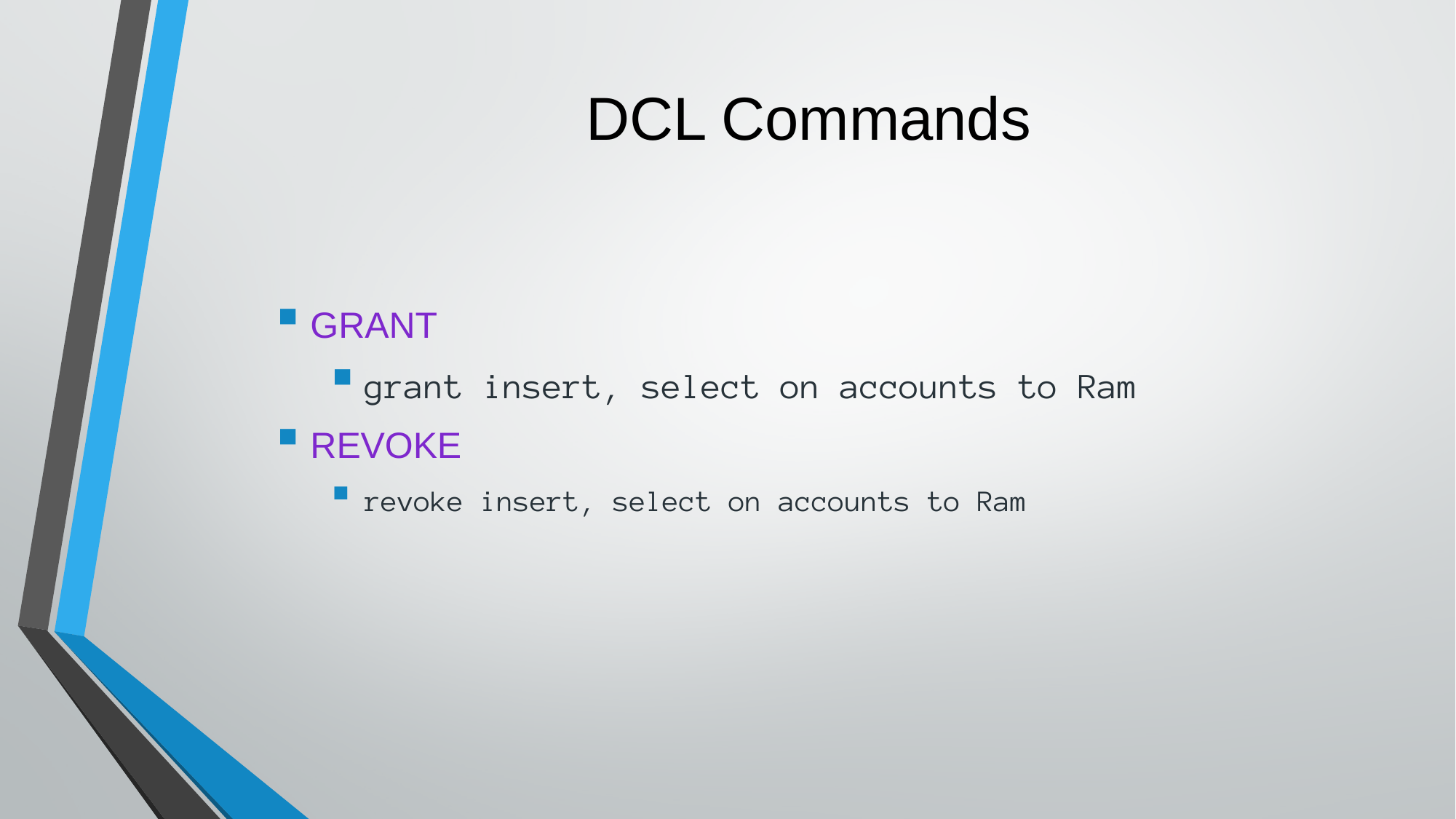

# DCL Commands
GRANT
grant insert, select on accounts to Ram
REVOKE
revoke insert, select on accounts to Ram